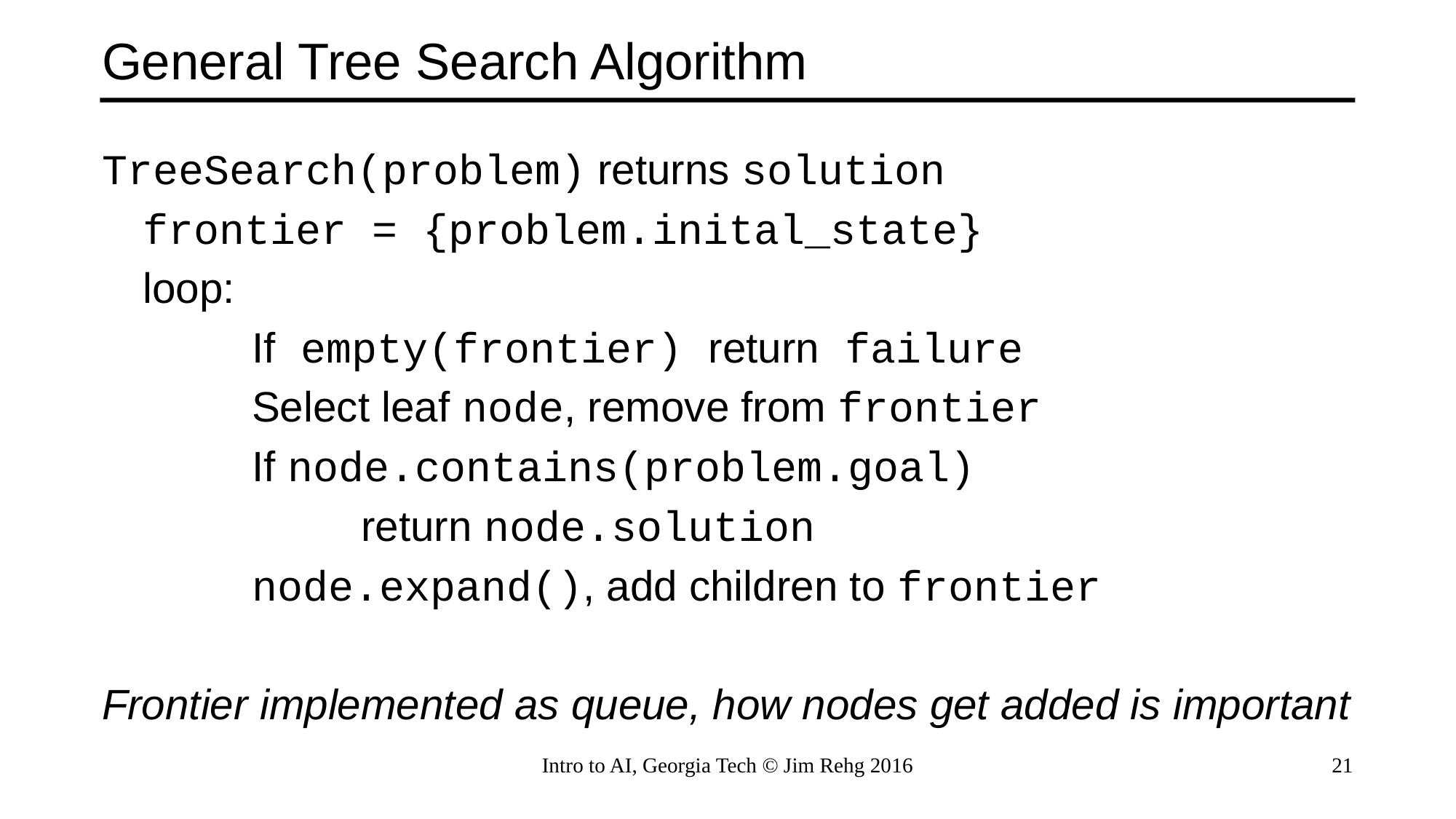

# General Tree Search Algorithm
TreeSearch(problem) returns solution
	frontier = {problem.inital_state}
	loop:
		If empty(frontier) return failure
		Select leaf node, remove from frontier
		If node.contains(problem.goal)
			return node.solution
		node.expand(), add children to frontier

Frontier implemented as queue, how nodes get added is important

Intro to AI, Georgia Tech © Jim Rehg 2016
21